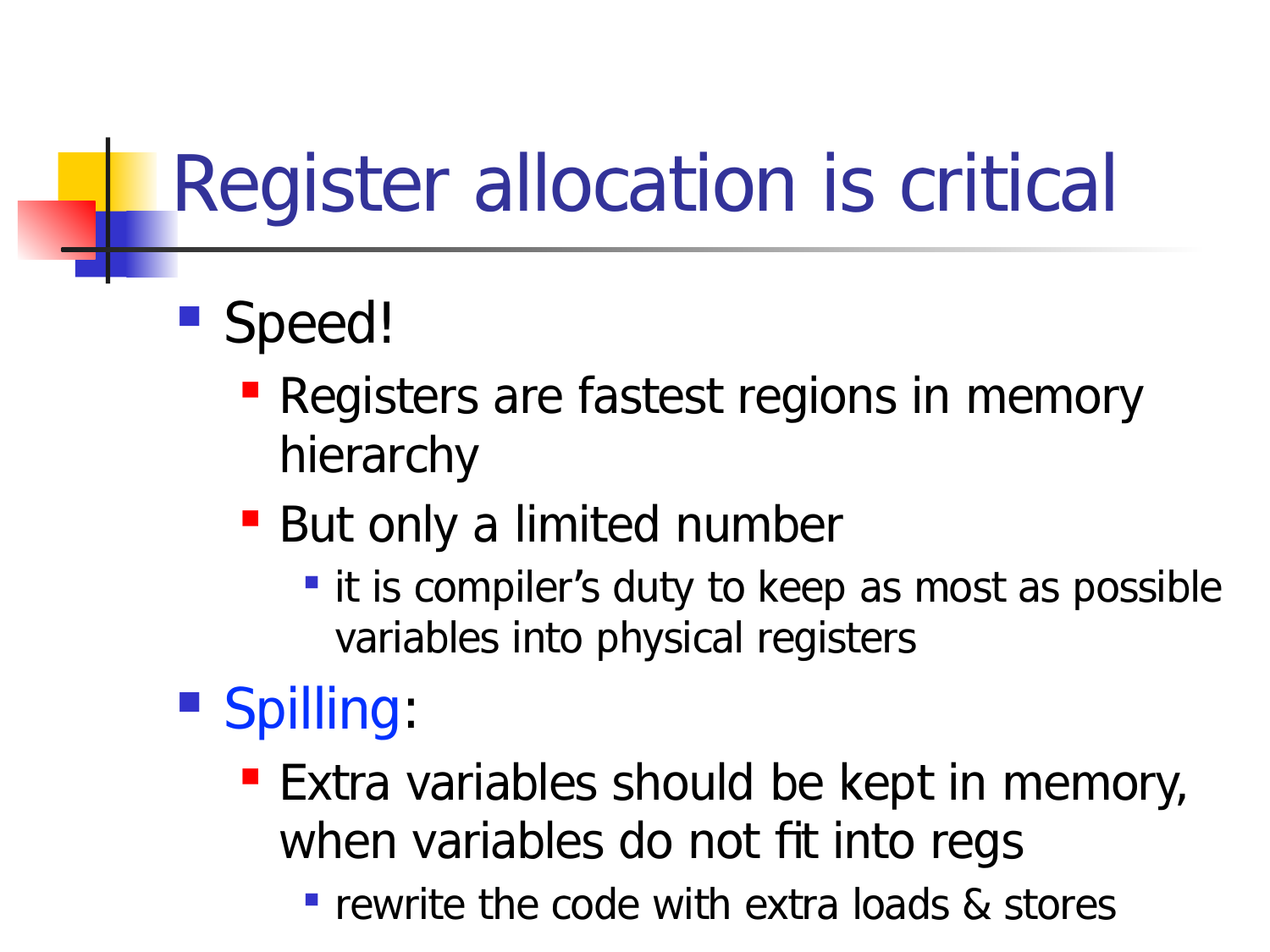

# Register allocation is critical
Speed!
Registers are fastest regions in memory hierarchy
But only a limited number
it is compiler’s duty to keep as most as possible variables into physical registers
Spilling:
Extra variables should be kept in memory, when variables do not fit into regs
rewrite the code with extra loads & stores